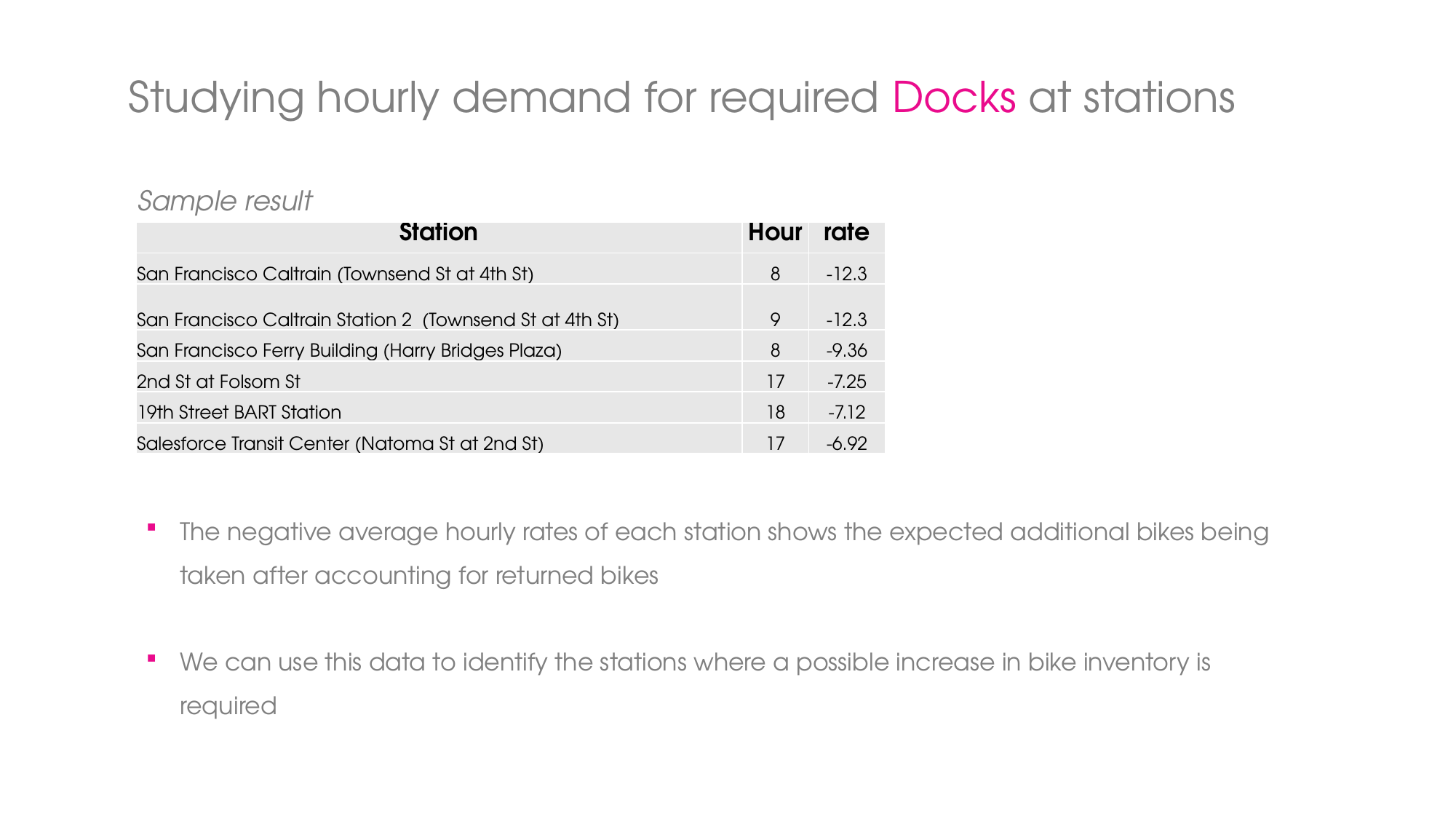

Studying hourly demand for required Docks at stations
Sample result
| Station | Hour | rate |
| --- | --- | --- |
| San Francisco Caltrain (Townsend St at 4th St) | 8 | -12.3 |
| San Francisco Caltrain Station 2 (Townsend St at 4th St) | 9 | -12.3 |
| San Francisco Ferry Building (Harry Bridges Plaza) | 8 | -9.36 |
| 2nd St at Folsom St | 17 | -7.25 |
| 19th Street BART Station | 18 | -7.12 |
| Salesforce Transit Center (Natoma St at 2nd St) | 17 | -6.92 |
The negative average hourly rates of each station shows the expected additional bikes being taken after accounting for returned bikes

We can use this data to identify the stations where a possible increase in bike inventory is required